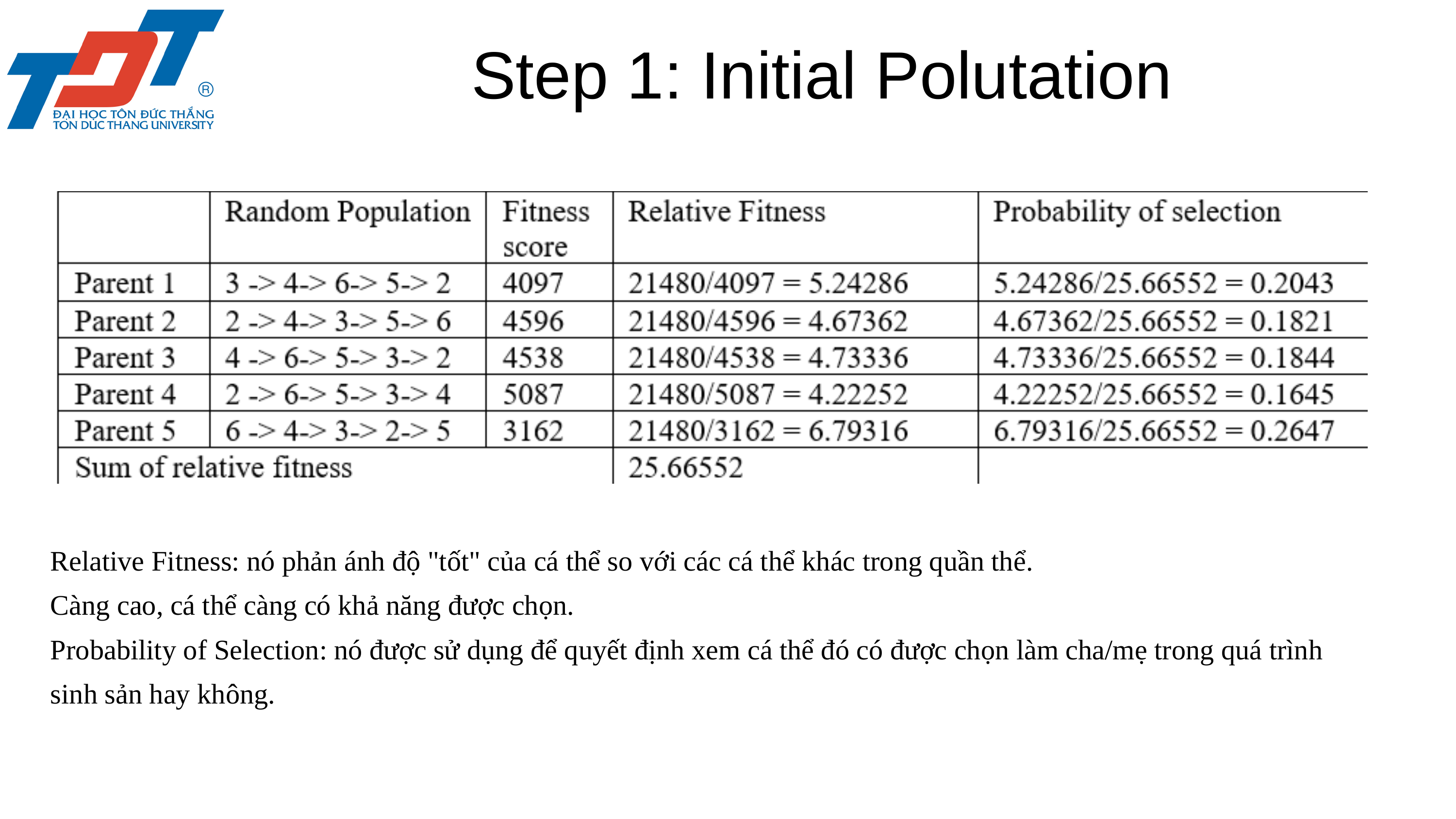

Step 1: Initial Polutation

Relative Fitness: nó phản ánh độ "tốt" của cá thể so với các cá thể khác trong quần thể.
Càng cao, cá thể càng có khả năng được chọn.
Probability of Selection: nó được sử dụng để quyết định xem cá thể đó có được chọn làm cha/mẹ trong quá trình sinh sản hay không.